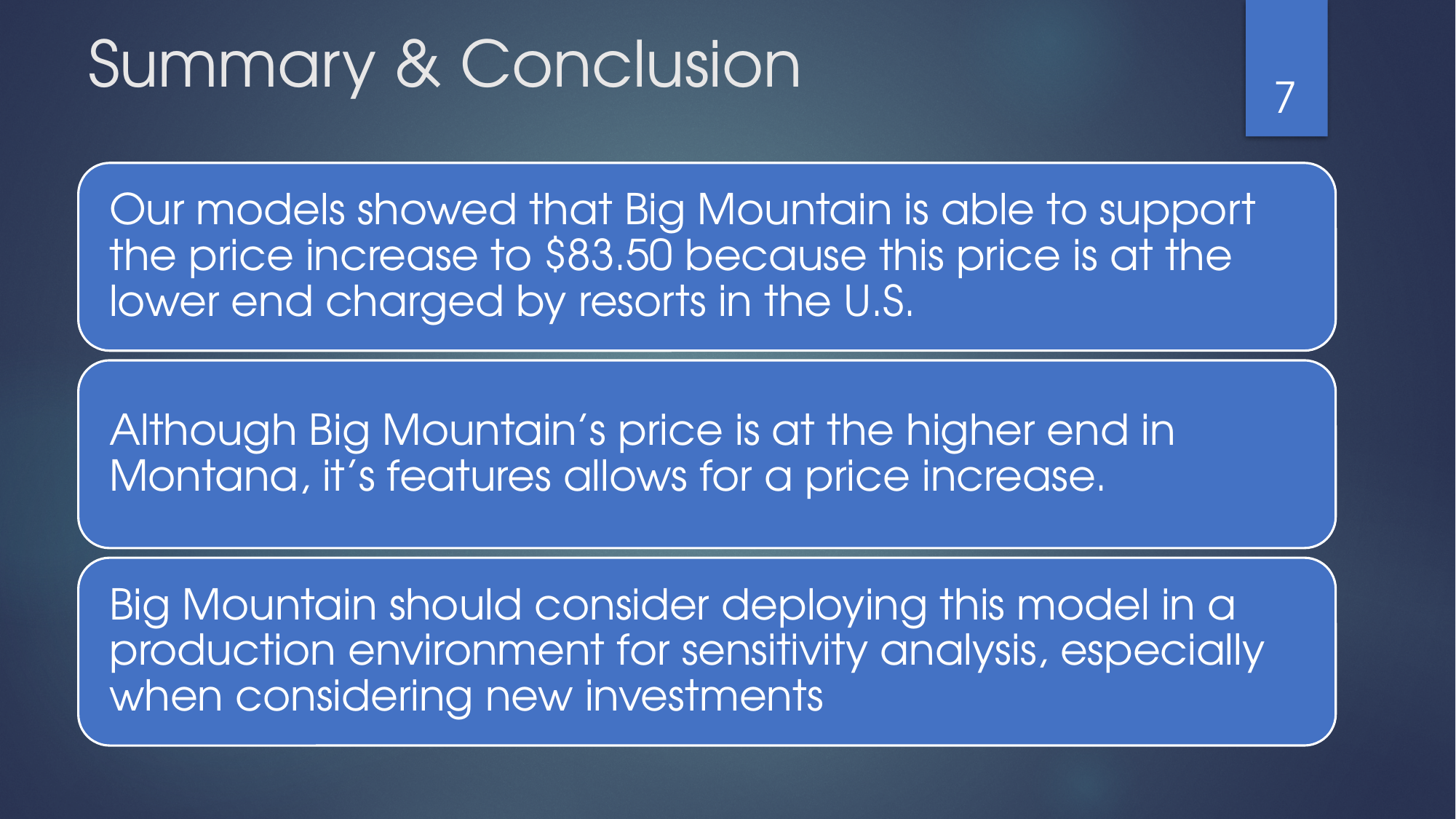

# Summary & Conclusion
7
Our models showed that Big Mountain is able to support the price increase to $83.50 because this price is at the lower end charged by resorts in the U.S.
Although Big Mountain’s price is at the higher end in Montana, it’s features allows for a price increase.
Big Mountain should consider deploying this model in a production environment for sensitivity analysis, especially when considering new investments